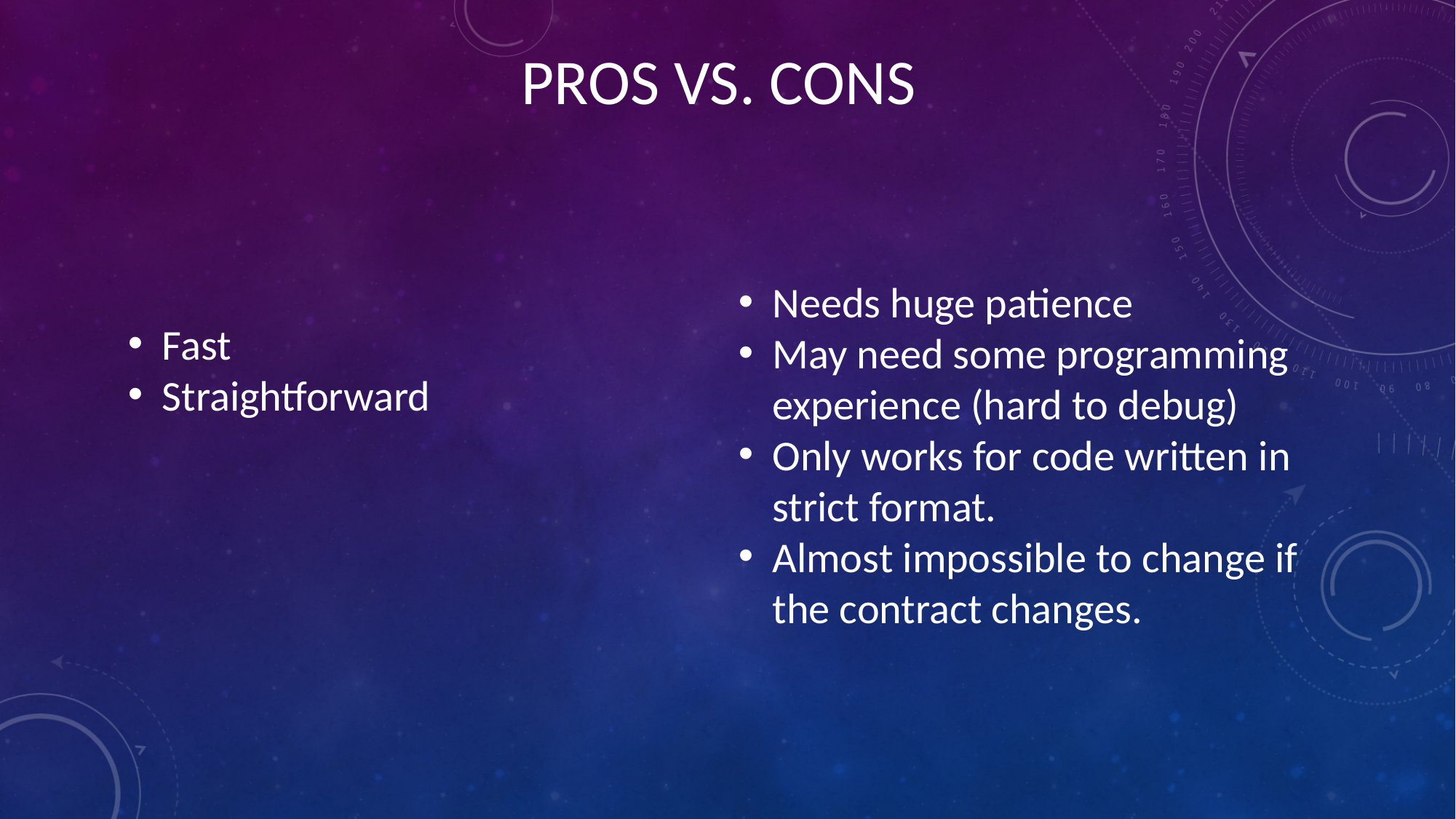

Pros vs. cons
Needs huge patience
May need some programming experience (hard to debug)
Only works for code written in strict format.
Almost impossible to change if the contract changes.
Fast
Straightforward